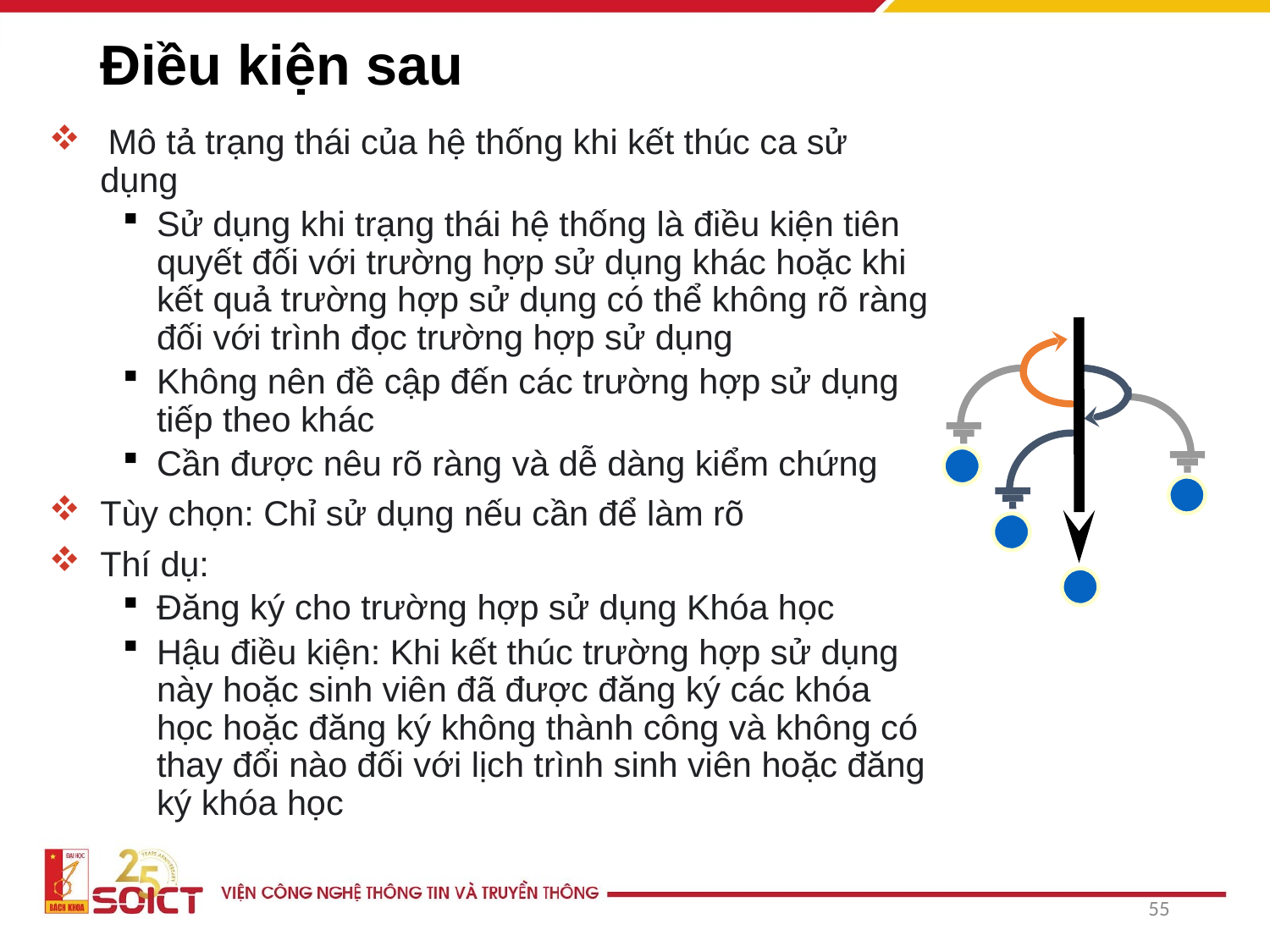

# Điều kiện sau
 Mô tả trạng thái của hệ thống khi kết thúc ca sử dụng
Sử dụng khi trạng thái hệ thống là điều kiện tiên quyết đối với trường hợp sử dụng khác hoặc khi kết quả trường hợp sử dụng có thể không rõ ràng đối với trình đọc trường hợp sử dụng
Không nên đề cập đến các trường hợp sử dụng tiếp theo khác
Cần được nêu rõ ràng và dễ dàng kiểm chứng
Tùy chọn: Chỉ sử dụng nếu cần để làm rõ
Thí dụ:
Đăng ký cho trường hợp sử dụng Khóa học
Hậu điều kiện: Khi kết thúc trường hợp sử dụng này hoặc sinh viên đã được đăng ký các khóa học hoặc đăng ký không thành công và không có thay đổi nào đối với lịch trình sinh viên hoặc đăng ký khóa học

55